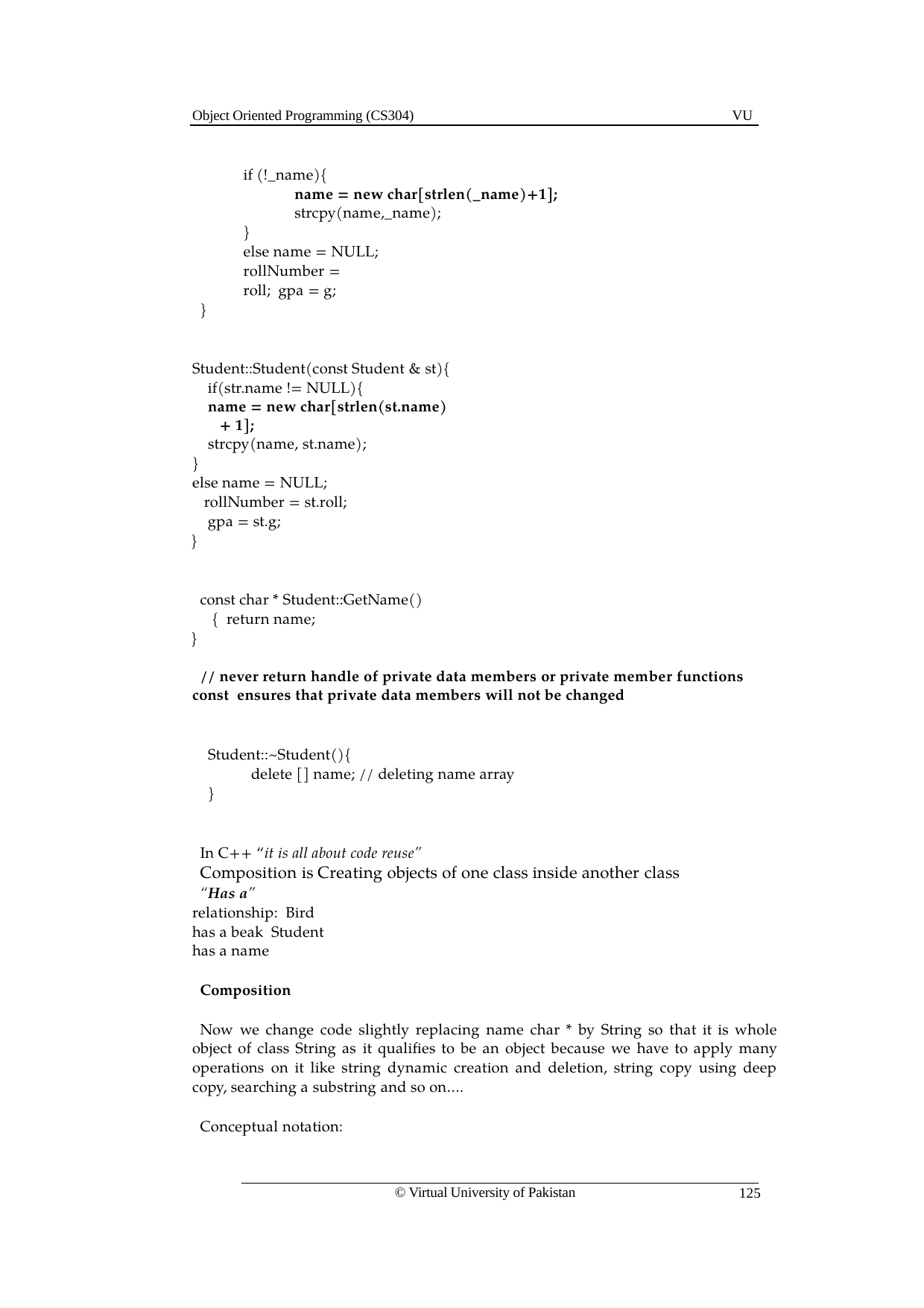

Object Oriented Programming (CS304)
VU

if (!_name){
name = new char[strlen(_name)+1];
strcpy(name,_name);
}
else name = NULL;
rollNumber = roll;  gpa = g;
}

Student::Student(const Student & st){  if(str.name != NULL){
name = new char[strlen(st.name) + 1];
strcpy(name, st.name);
}
else name = NULL;  rollNumber = st.roll;  gpa = st.g;
}

const char * Student::GetName(){  return name;
}

// never return handle of private data members or private member functions const  ensures that private data members will not be changed

Student::~Student(){
delete [] name; // deleting name array
}

In C++ “it is all about code reuse”
Composition is Creating objects of one class inside another class
“Has a” relationship:  Bird has a beak  Student has a name

Composition

Now we change code slightly replacing name char * by String so that it is whole  object of class String as it qualifies to be an object because we have to apply many  operations on it like string dynamic creation and deletion, string copy using deep  copy, searching a substring and so on….

Conceptual notation:
© Virtual University of Pakistan

125